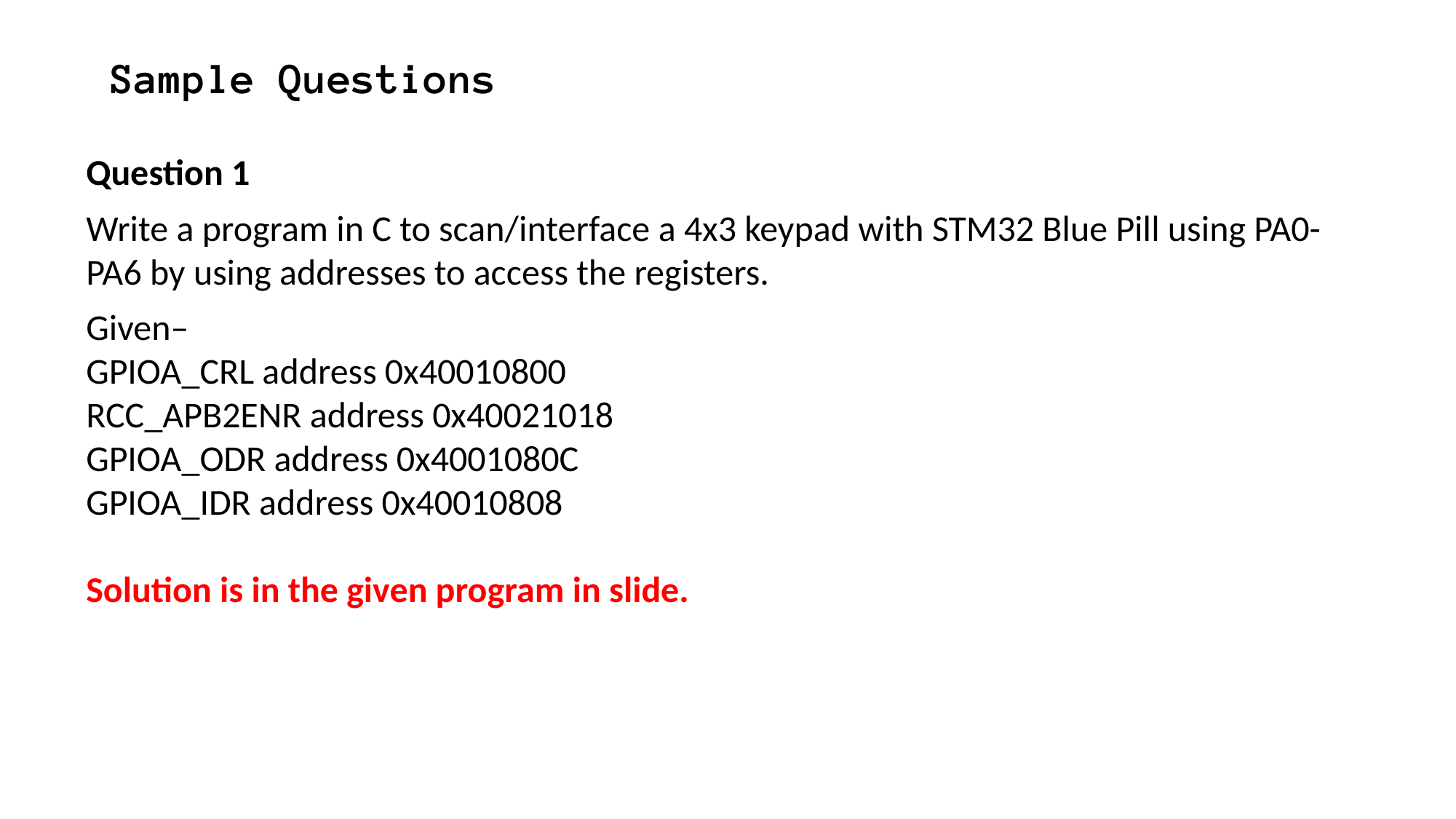

# Sample Questions
Question 1
Write a program in C to scan/interface a 4x3 keypad with STM32 Blue Pill using PA0-PA6 by using addresses to access the registers.
Given–
GPIOA_CRL address 0x40010800
RCC_APB2ENR address 0x40021018
GPIOA_ODR address 0x4001080C
GPIOA_IDR address 0x40010808

Solution is in the given program in slide.